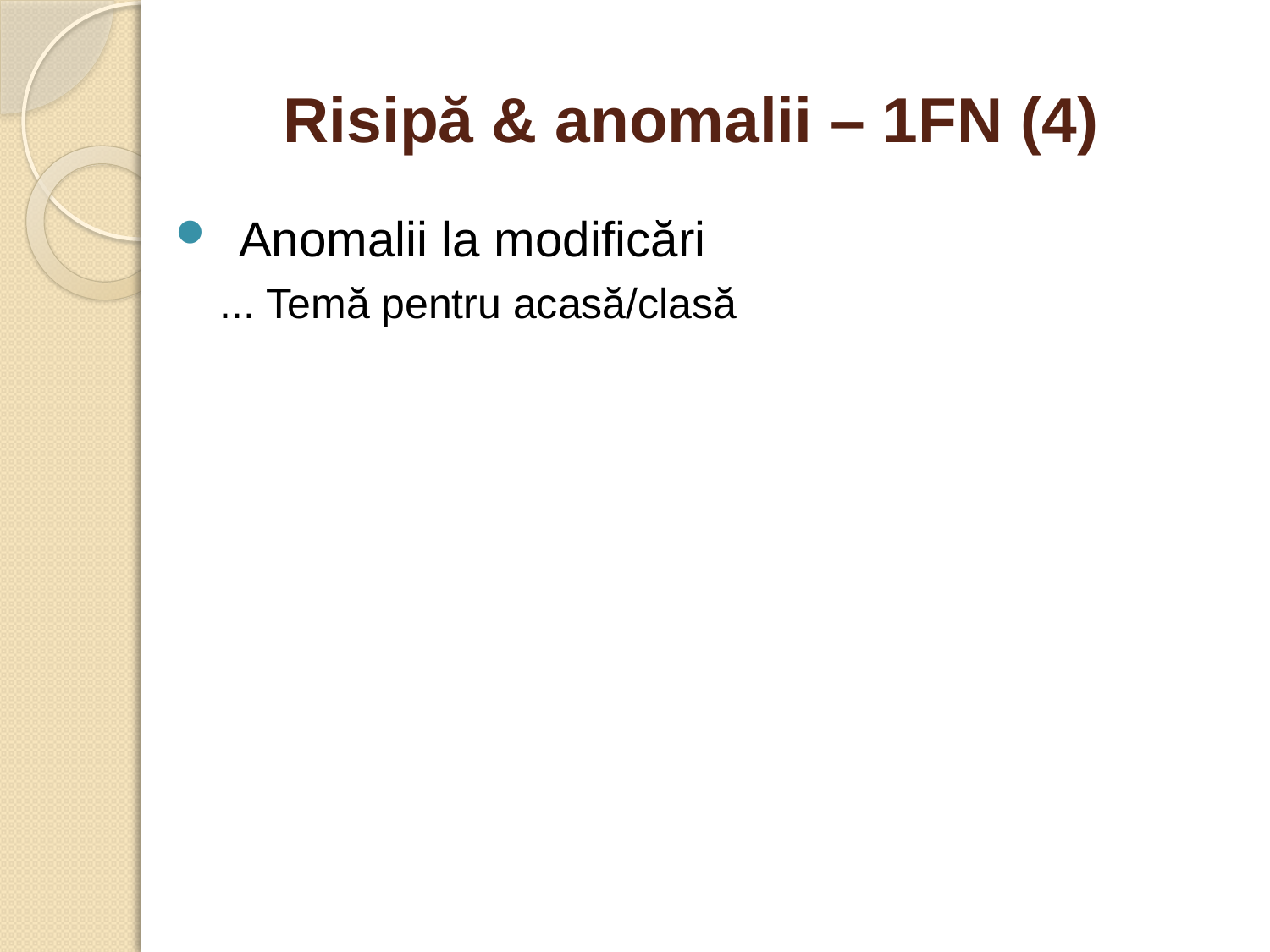

# Risipă & anomalii – 1FN (4)
Anomalii la modificări
... Temă pentru acasă/clasă